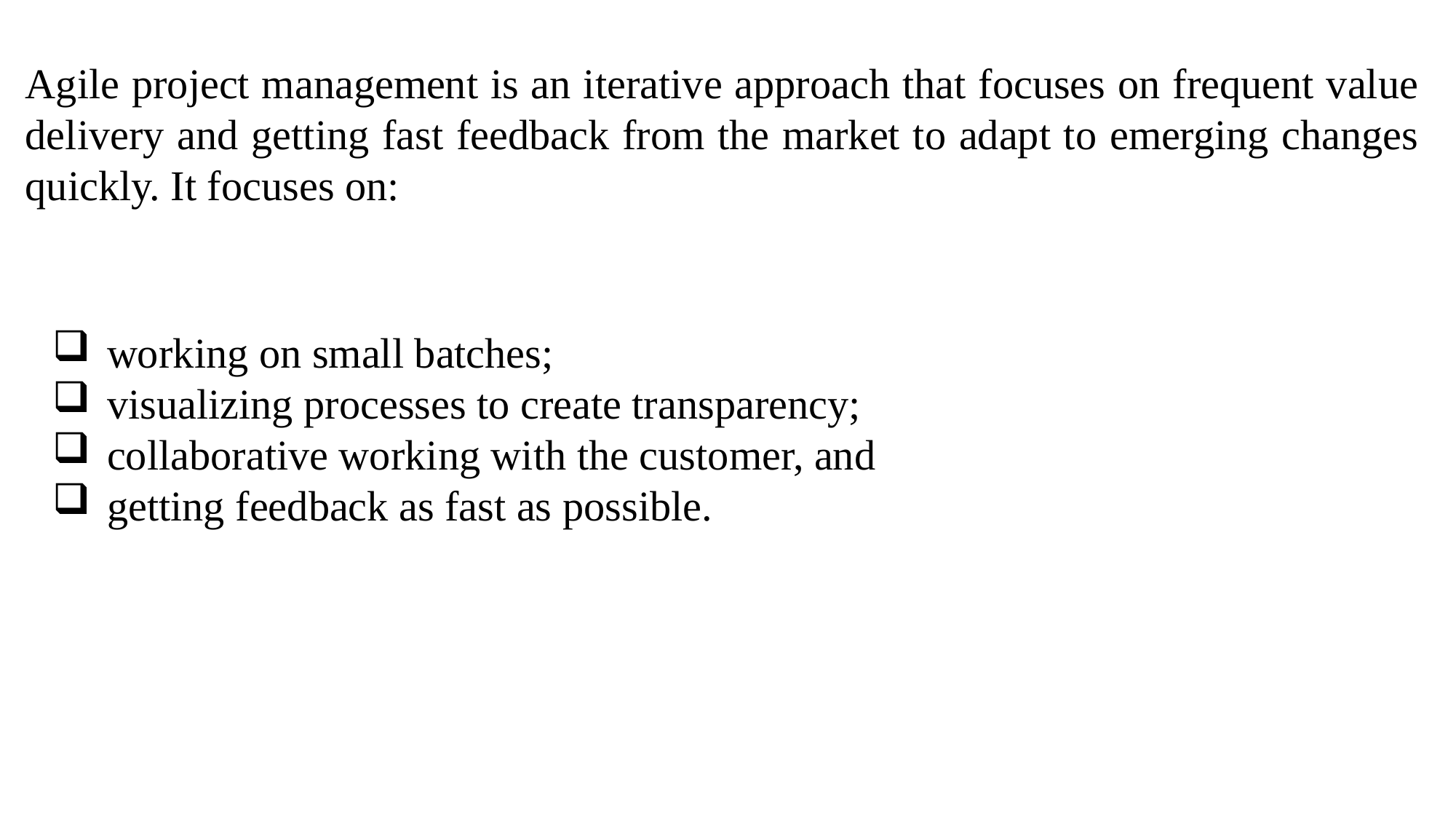

Agile project management is an iterative approach that focuses on frequent value delivery and getting fast feedback from the market to adapt to emerging changes quickly. It focuses on:
working on small batches;
visualizing processes to create transparency;
collaborative working with the customer, and
getting feedback as fast as possible.